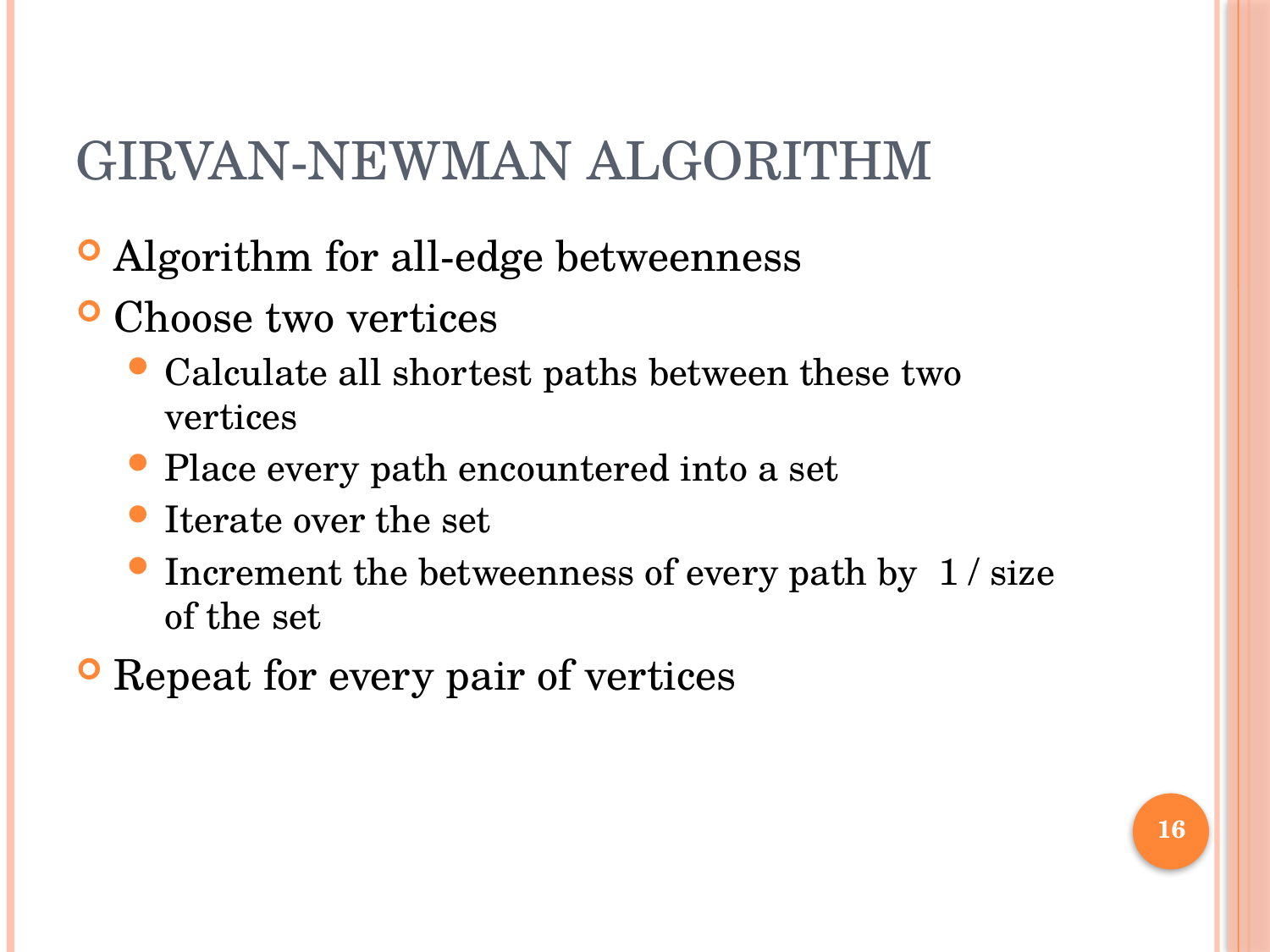

# Girvan-Newman Algorithm
Algorithm for all-edge betweenness
Choose two vertices
Calculate all shortest paths between these two vertices
Place every path encountered into a set
Iterate over the set
Increment the betweenness of every path by  1 / size of the set
Repeat for every pair of vertices

16